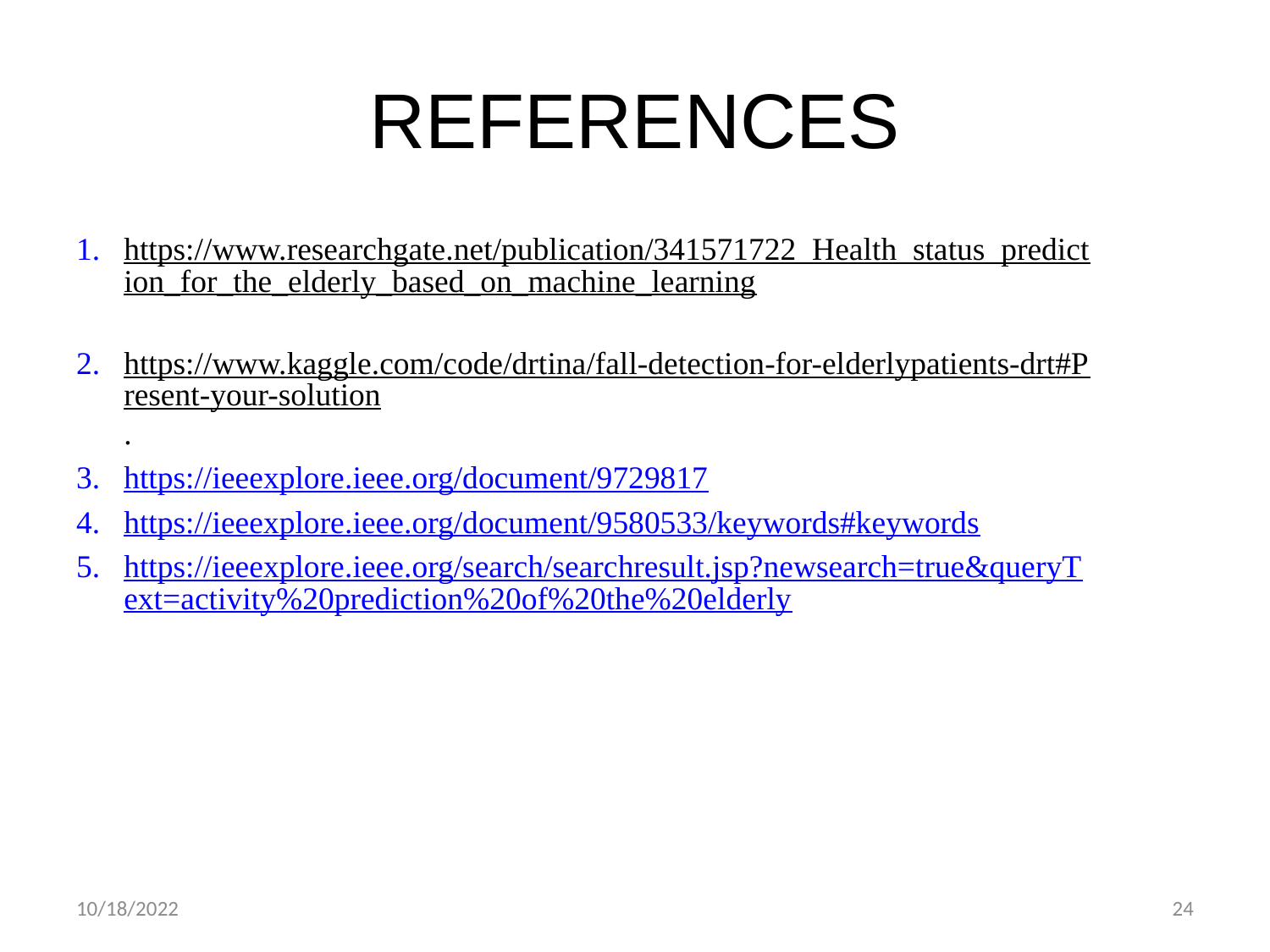

# REFERENCES
https://www.researchgate.net/publication/341571722_Health_status_prediction_for_the_elderly_based_on_machine_learning
https://www.kaggle.com/code/drtina/fall-detection-for-elderlypatients-drt#Present-your-solution.
https://ieeexplore.ieee.org/document/9729817
https://ieeexplore.ieee.org/document/9580533/keywords#keywords
https://ieeexplore.ieee.org/search/searchresult.jsp?newsearch=true&queryText=activity%20prediction%20of%20the%20elderly
10/18/2022

24